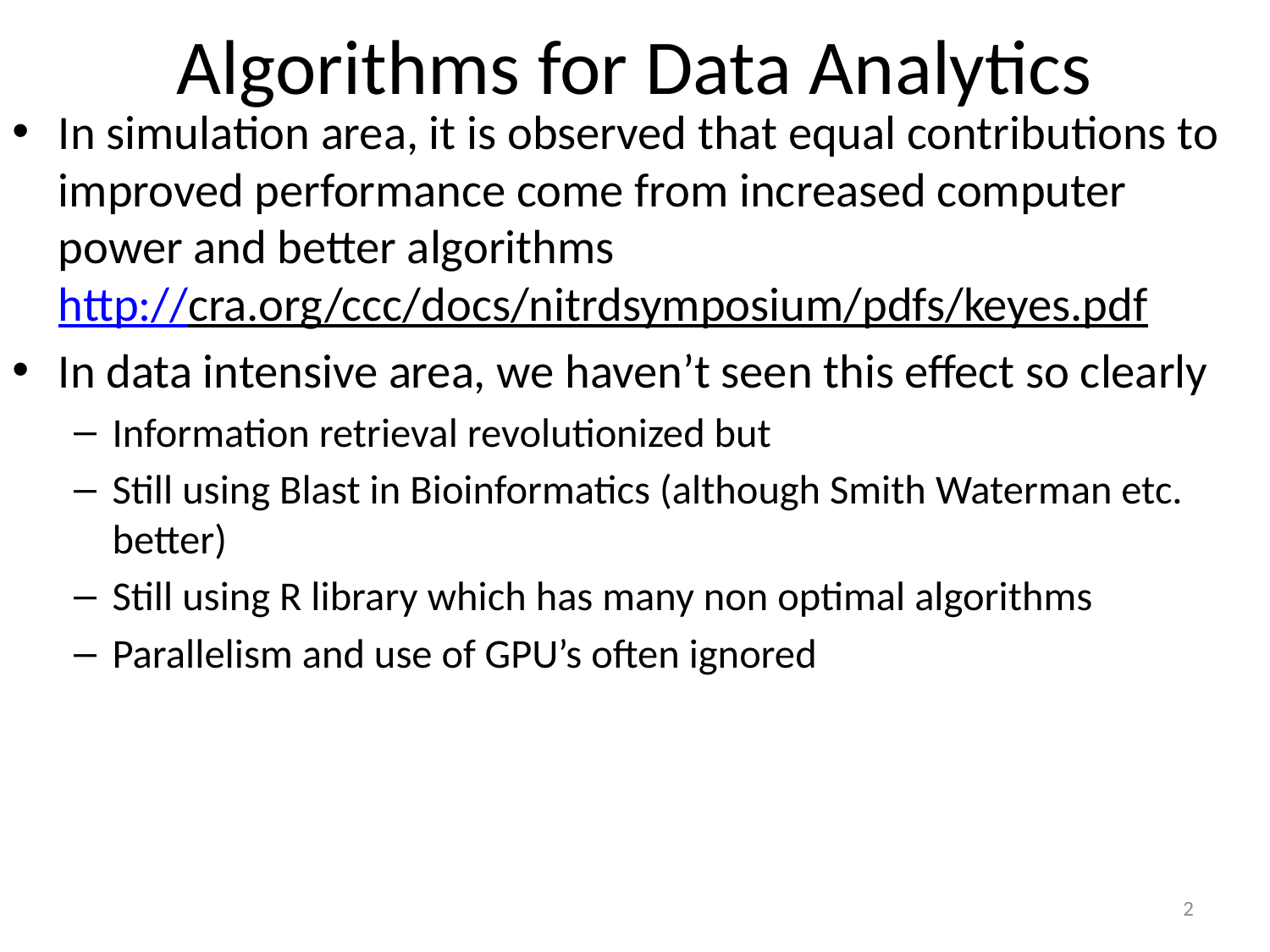

# Algorithms for Data Analytics
In simulation area, it is observed that equal contributions to improved performance come from increased computer power and better algorithms
http://cra.org/ccc/docs/nitrdsymposium/pdfs/keyes.pdf
In data intensive area, we haven’t seen this effect so clearly
Information retrieval revolutionized but
Still using Blast in Bioinformatics (although Smith Waterman etc. better)
Still using R library which has many non optimal algorithms
Parallelism and use of GPU’s often ignored
2